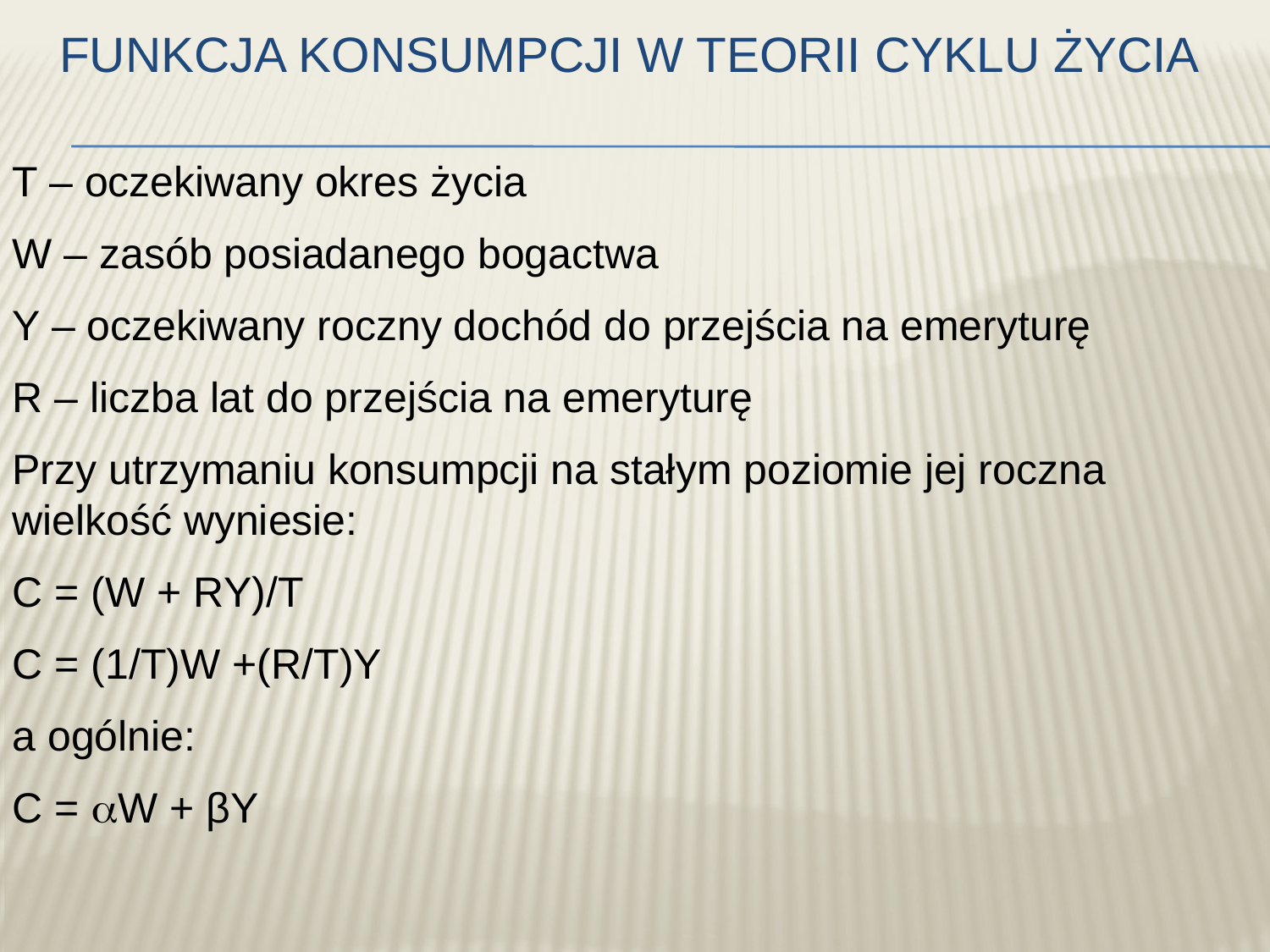

# Funkcja konsumpcji w teorii cyklu życia
T – oczekiwany okres życia
W – zasób posiadanego bogactwa
Y – oczekiwany roczny dochód do przejścia na emeryturę
R – liczba lat do przejścia na emeryturę
Przy utrzymaniu konsumpcji na stałym poziomie jej roczna wielkość wyniesie:
C = (W + RY)/T
C = (1/T)W +(R/T)Y
a ogólnie:
C = αW + βY